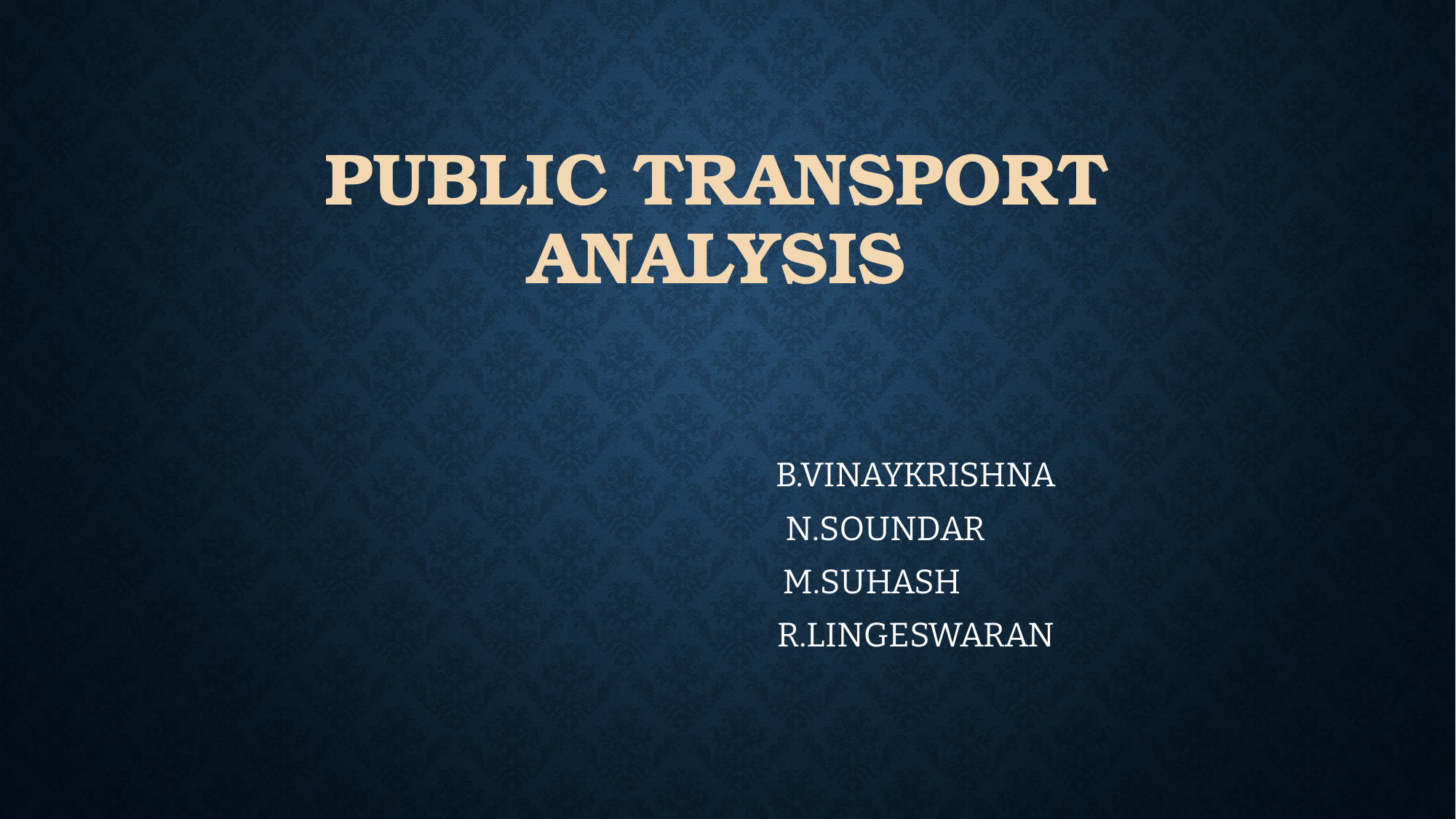

# Public transport analysis

                                                     B.VINAYKRISHNA
                                            N.SOUNDAR
                                        M.SUHASH
                                                     R.LINGESWARAN